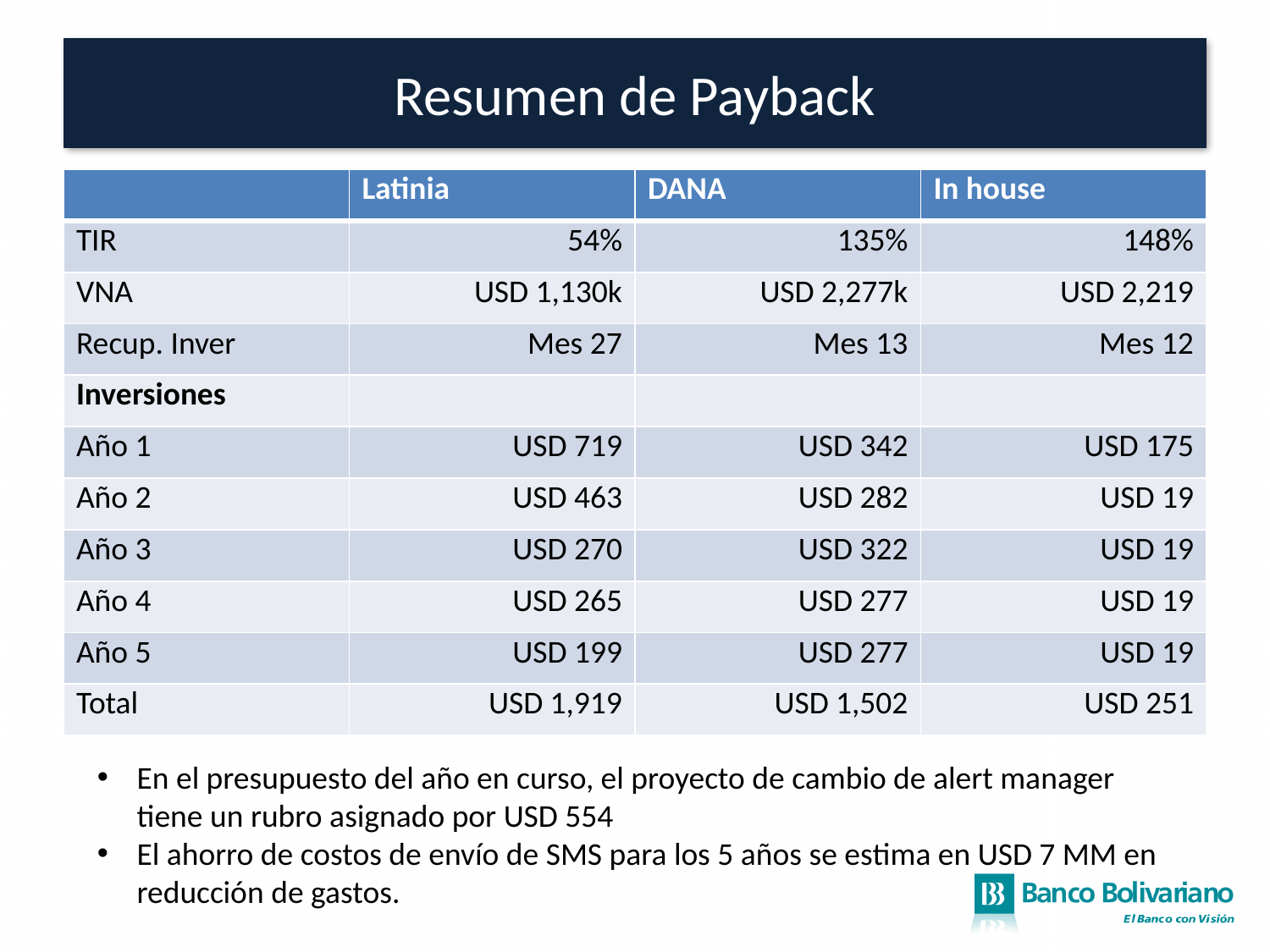

# Resumen de Payback
|  | Latinia | DANA | In house |
| --- | --- | --- | --- |
| TIR | 54% | 135% | 148% |
| VNA | USD 1,130k | USD 2,277k | USD 2,219 |
| Recup. Inver | Mes 27 | Mes 13 | Mes 12 |
| Inversiones |  |  |  |
| Año 1 | USD 719 | USD 342 | USD 175 |
| Año 2 | USD 463 | USD 282 | USD 19 |
| Año 3 | USD 270 | USD 322 | USD 19 |
| Año 4 | USD 265 | USD 277 | USD 19 |
| Año 5 | USD 199 | USD 277 | USD 19 |
| Total | USD 1,919 | USD 1,502 | USD 251 |
En el presupuesto del año en curso, el proyecto de cambio de alert manager tiene un rubro asignado por USD 554
El ahorro de costos de envío de SMS para los 5 años se estima en USD 7 MM en reducción de gastos.